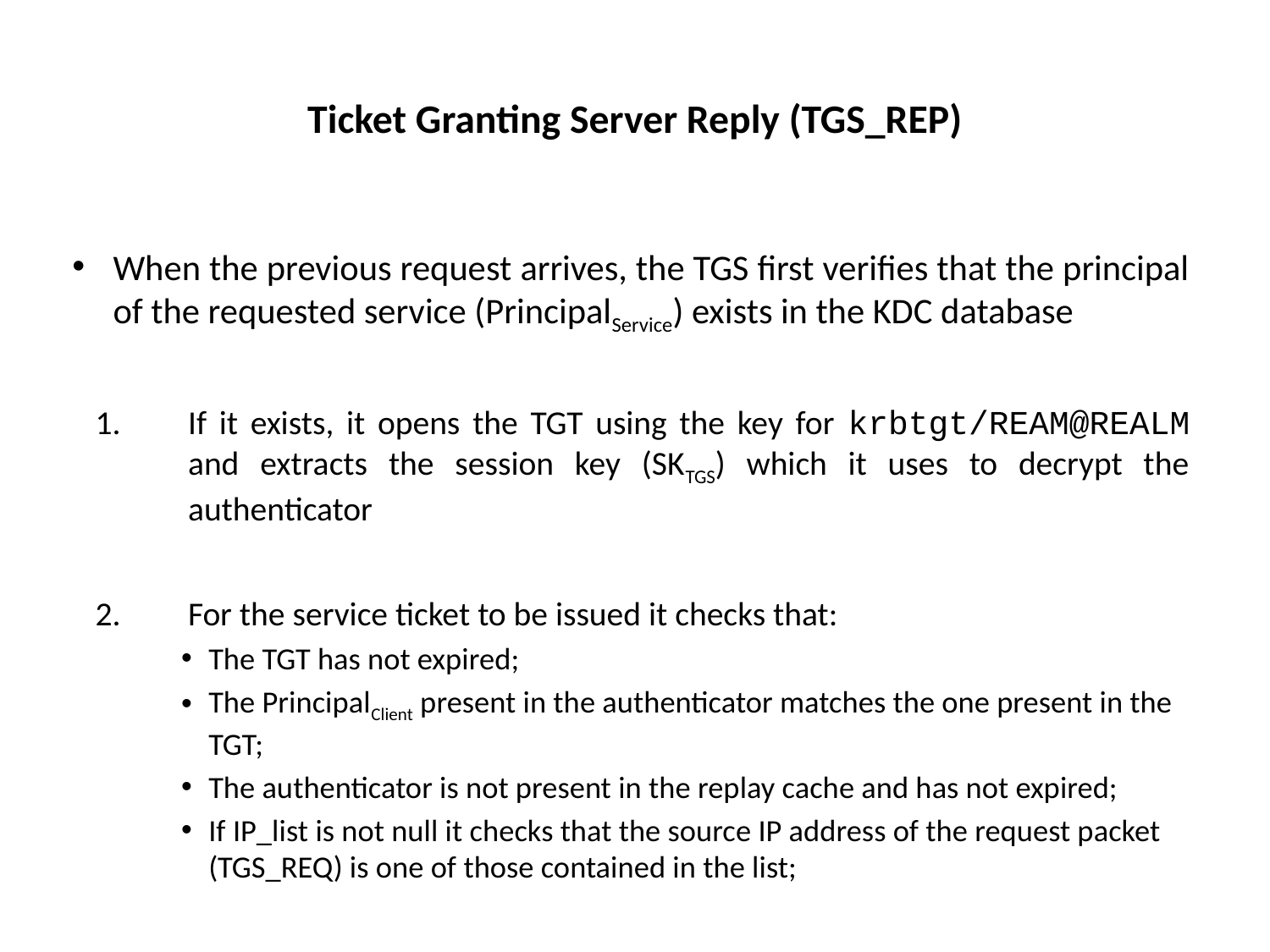

# Ticket Granting Server Reply (TGS_REP)
When the previous request arrives, the TGS first verifies that the principal of the requested service (PrincipalService) exists in the KDC database

If it exists, it opens the TGT using the key for krbtgt/REAM@REALM and extracts the session key (SKTGS) which it uses to decrypt the authenticator

For the service ticket to be issued it checks that:
The TGT has not expired;
The PrincipalClient present in the authenticator matches the one present in the TGT;
The authenticator is not present in the replay cache and has not expired;
If IP_list is not null it checks that the source IP address of the request packet (TGS_REQ) is one of those contained in the list;